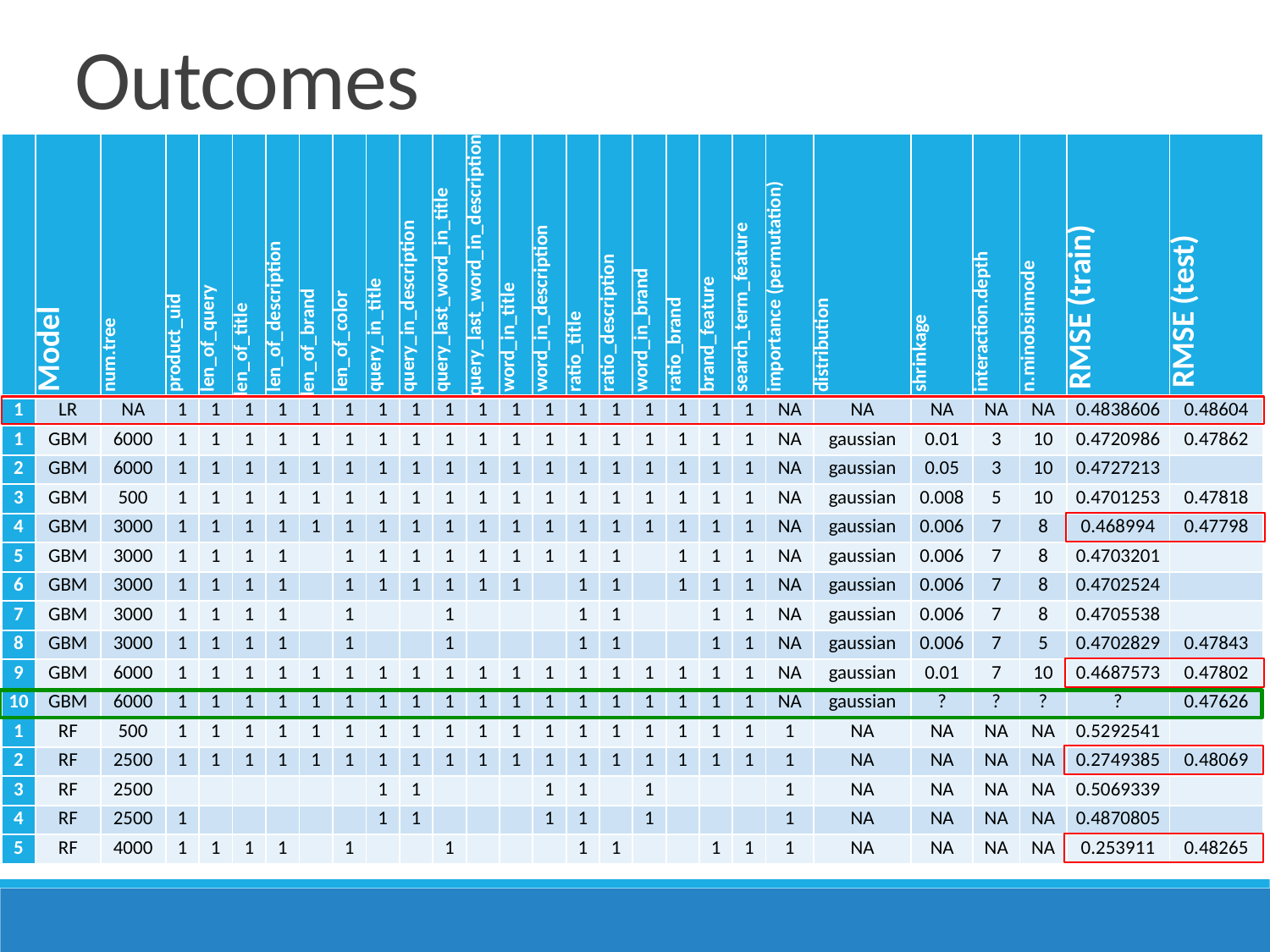

Outcomes
|  | Model | num.tree | product\_uid | len\_of\_query | len\_of\_title | len\_of\_description | len\_of\_brand | len\_of\_color | query\_in\_title | query\_in\_description | query\_last\_word\_in\_title | query\_last\_word\_in\_description | word\_in\_title | word\_in\_description | ratio\_title | ratio\_description | word\_in\_brand | ratio\_brand | brand\_feature | search\_term\_feature | importance (permutation) | distribution | shrinkage | interaction.depth | n.minobsinnode | RMSE (train) | RMSE (test) |
| --- | --- | --- | --- | --- | --- | --- | --- | --- | --- | --- | --- | --- | --- | --- | --- | --- | --- | --- | --- | --- | --- | --- | --- | --- | --- | --- | --- |
| 1 | LR | NA | 1 | 1 | 1 | 1 | 1 | 1 | 1 | 1 | 1 | 1 | 1 | 1 | 1 | 1 | 1 | 1 | 1 | 1 | NA | NA | NA | NA | NA | 0.4838606 | 0.48604 |
| 1 | GBM | 6000 | 1 | 1 | 1 | 1 | 1 | 1 | 1 | 1 | 1 | 1 | 1 | 1 | 1 | 1 | 1 | 1 | 1 | 1 | NA | gaussian | 0.01 | 3 | 10 | 0.4720986 | 0.47862 |
| 2 | GBM | 6000 | 1 | 1 | 1 | 1 | 1 | 1 | 1 | 1 | 1 | 1 | 1 | 1 | 1 | 1 | 1 | 1 | 1 | 1 | NA | gaussian | 0.05 | 3 | 10 | 0.4727213 |  |
| 3 | GBM | 500 | 1 | 1 | 1 | 1 | 1 | 1 | 1 | 1 | 1 | 1 | 1 | 1 | 1 | 1 | 1 | 1 | 1 | 1 | NA | gaussian | 0.008 | 5 | 10 | 0.4701253 | 0.47818 |
| 4 | GBM | 3000 | 1 | 1 | 1 | 1 | 1 | 1 | 1 | 1 | 1 | 1 | 1 | 1 | 1 | 1 | 1 | 1 | 1 | 1 | NA | gaussian | 0.006 | 7 | 8 | 0.468994 | 0.47798 |
| 5 | GBM | 3000 | 1 | 1 | 1 | 1 |  | 1 | 1 | 1 | 1 | 1 | 1 | 1 | 1 | 1 |  | 1 | 1 | 1 | NA | gaussian | 0.006 | 7 | 8 | 0.4703201 |  |
| 6 | GBM | 3000 | 1 | 1 | 1 | 1 |  | 1 | 1 | 1 | 1 | 1 | 1 |  | 1 | 1 |  | 1 | 1 | 1 | NA | gaussian | 0.006 | 7 | 8 | 0.4702524 |  |
| 7 | GBM | 3000 | 1 | 1 | 1 | 1 |  | 1 |  |  | 1 |  |  |  | 1 | 1 |  |  | 1 | 1 | NA | gaussian | 0.006 | 7 | 8 | 0.4705538 |  |
| 8 | GBM | 3000 | 1 | 1 | 1 | 1 |  | 1 |  |  | 1 |  |  |  | 1 | 1 |  |  | 1 | 1 | NA | gaussian | 0.006 | 7 | 5 | 0.4702829 | 0.47843 |
| 9 | GBM | 6000 | 1 | 1 | 1 | 1 | 1 | 1 | 1 | 1 | 1 | 1 | 1 | 1 | 1 | 1 | 1 | 1 | 1 | 1 | NA | gaussian | 0.01 | 7 | 10 | 0.4687573 | 0.47802 |
| 10 | GBM | 6000 | 1 | 1 | 1 | 1 | 1 | 1 | 1 | 1 | 1 | 1 | 1 | 1 | 1 | 1 | 1 | 1 | 1 | 1 | NA | gaussian | ? | ? | ? | ? | 0.47626 |
| 1 | RF | 500 | 1 | 1 | 1 | 1 | 1 | 1 | 1 | 1 | 1 | 1 | 1 | 1 | 1 | 1 | 1 | 1 | 1 | 1 | 1 | NA | NA | NA | NA | 0.5292541 |  |
| 2 | RF | 2500 | 1 | 1 | 1 | 1 | 1 | 1 | 1 | 1 | 1 | 1 | 1 | 1 | 1 | 1 | 1 | 1 | 1 | 1 | 1 | NA | NA | NA | NA | 0.2749385 | 0.48069 |
| 3 | RF | 2500 |  |  |  |  |  |  | 1 | 1 |  |  |  | 1 | 1 |  | 1 |  |  |  | 1 | NA | NA | NA | NA | 0.5069339 |  |
| 4 | RF | 2500 | 1 |  |  |  |  |  | 1 | 1 |  |  |  | 1 | 1 |  | 1 |  |  |  | 1 | NA | NA | NA | NA | 0.4870805 |  |
| 5 | RF | 4000 | 1 | 1 | 1 | 1 |  | 1 |  |  | 1 |  |  |  | 1 | 1 |  |  | 1 | 1 | 1 | NA | NA | NA | NA | 0.253911 | 0.48265 |